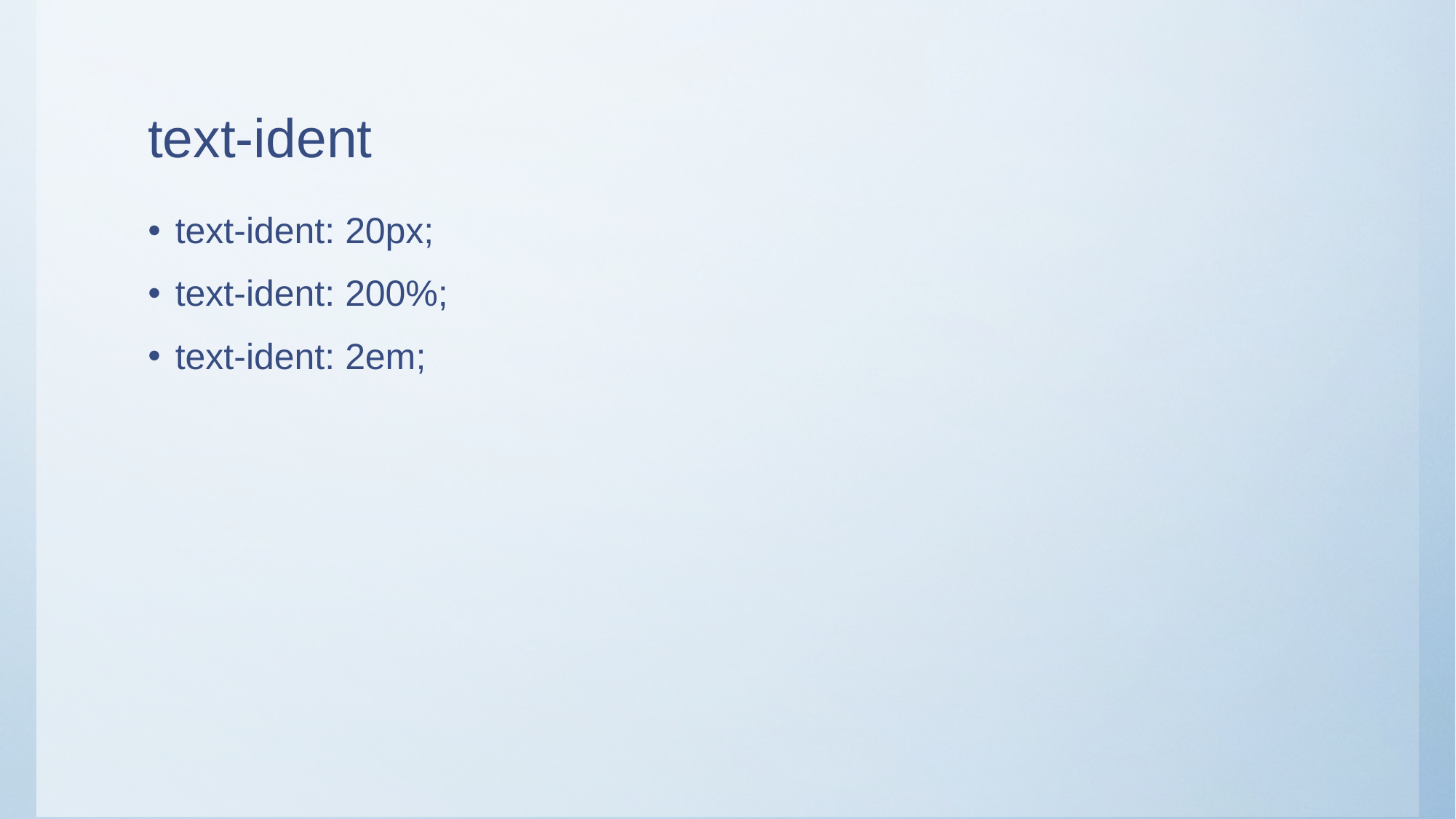

# text-ident
text-ident: 20px;
text-ident: 200%;
text-ident: 2em;